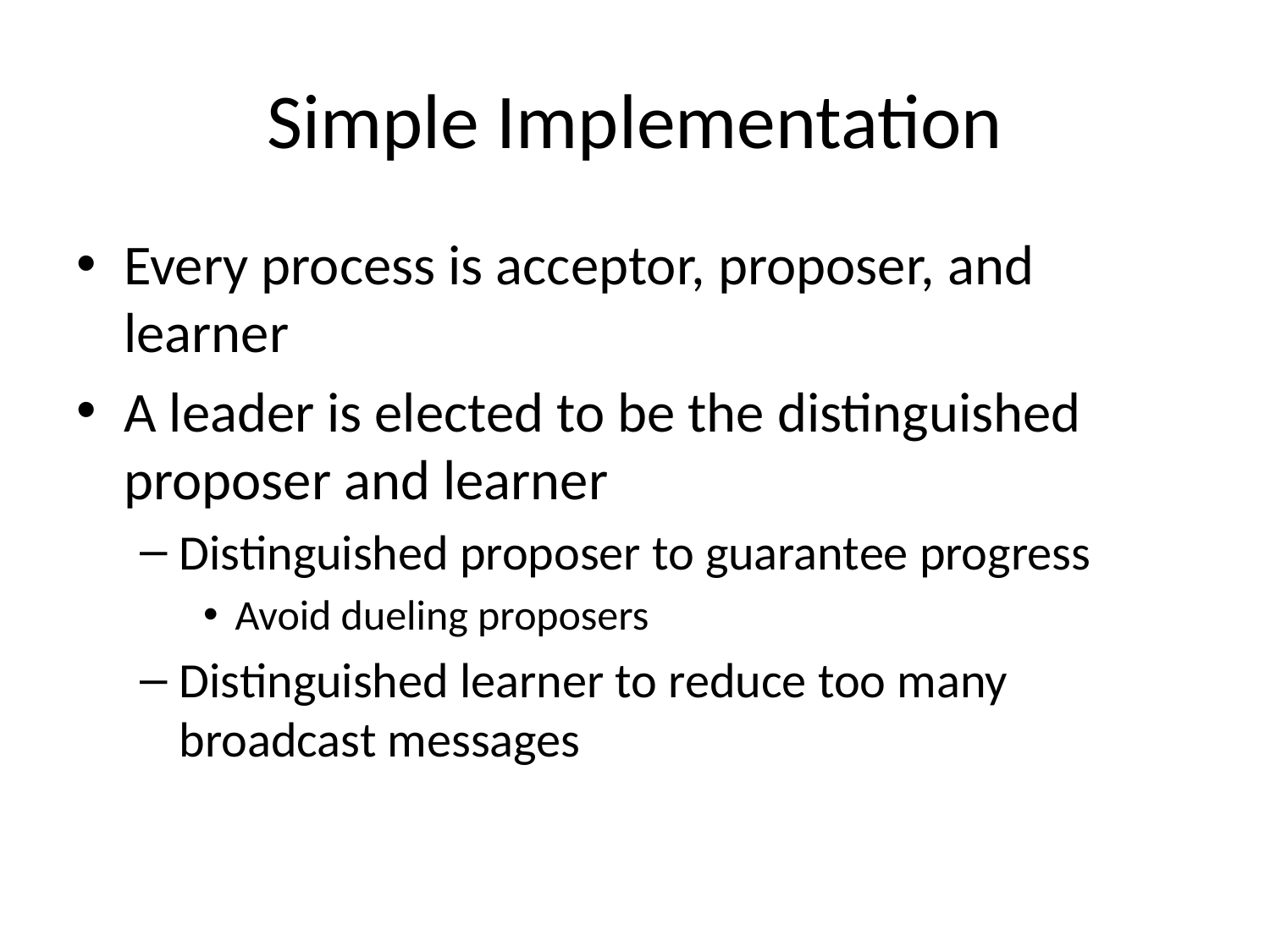

# Simple Implementation
Every process is acceptor, proposer, and learner
A leader is elected to be the distinguished proposer and learner
Distinguished proposer to guarantee progress
Avoid dueling proposers
Distinguished learner to reduce too many broadcast messages